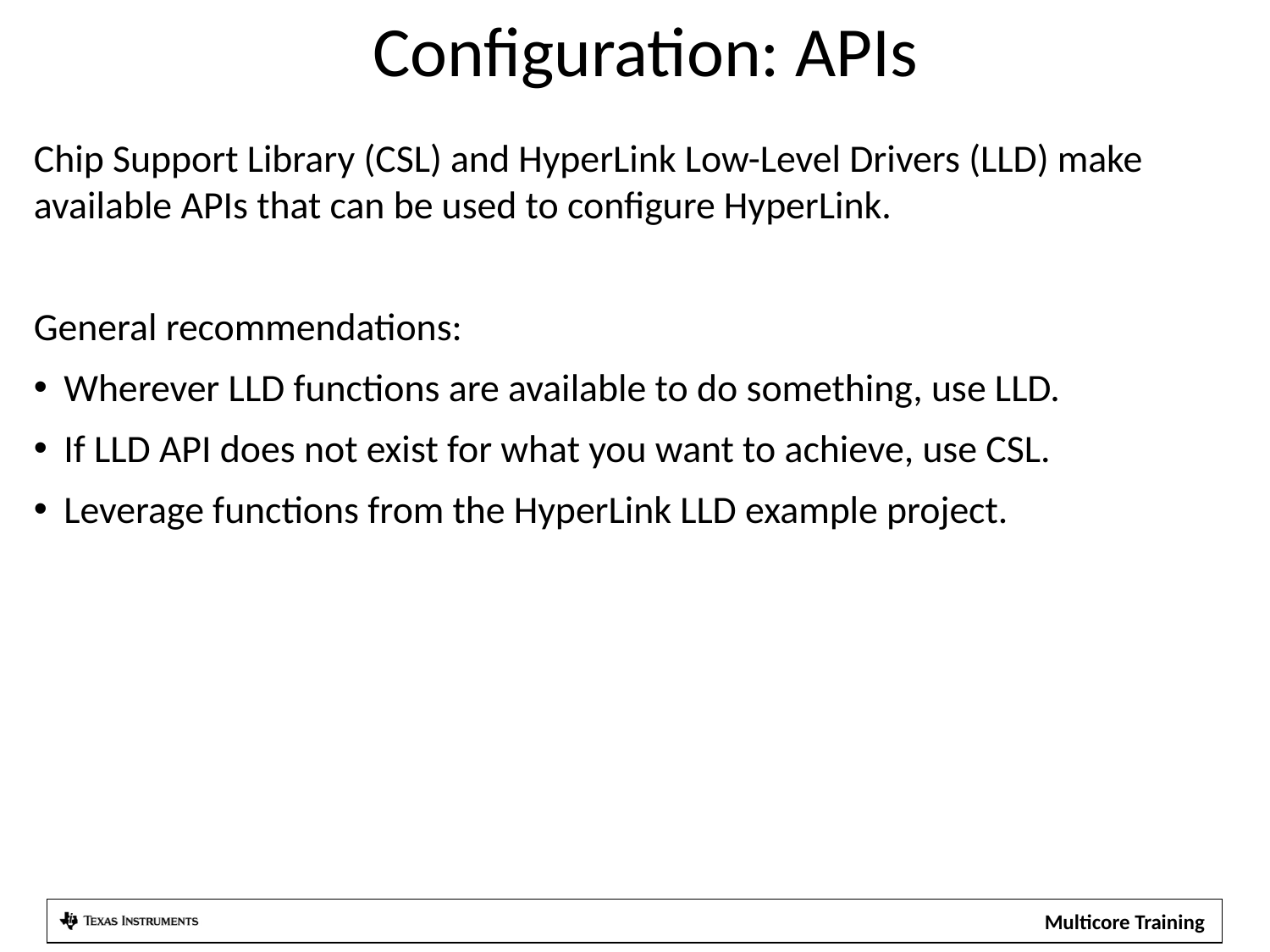

Configuration: APIs
Chip Support Library (CSL) and HyperLink Low-Level Drivers (LLD) make available APIs that can be used to configure HyperLink.

General recommendations:
Wherever LLD functions are available to do something, use LLD.
If LLD API does not exist for what you want to achieve, use CSL.
Leverage functions from the HyperLink LLD example project.